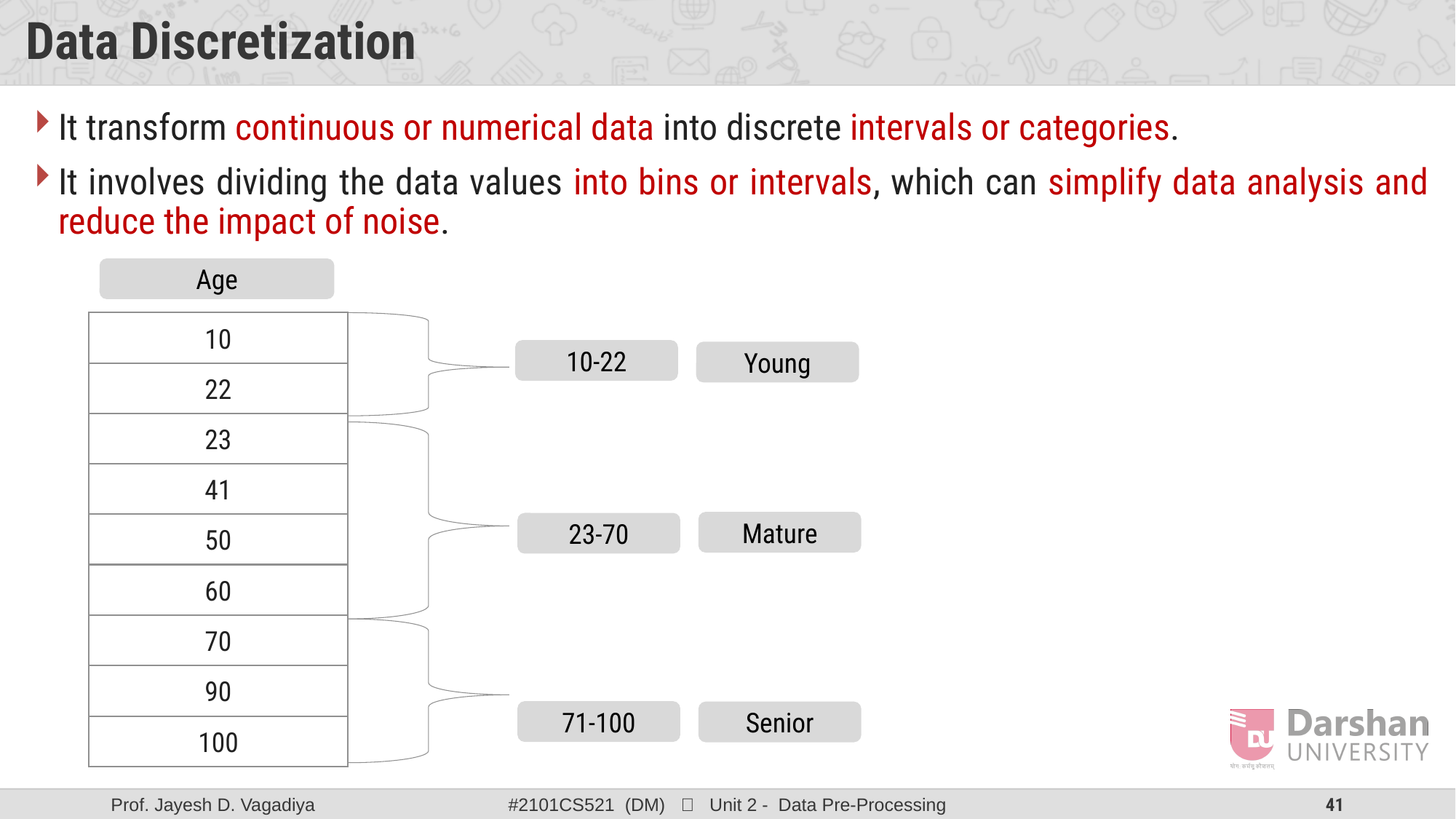

# Data Discretization
It transform continuous or numerical data into discrete intervals or categories.
It involves dividing the data values into bins or intervals, which can simplify data analysis and reduce the impact of noise.

Age
10

10-22
Young
22
23

41
Mature
23-70
50
60
70

90
71-100
Senior
100